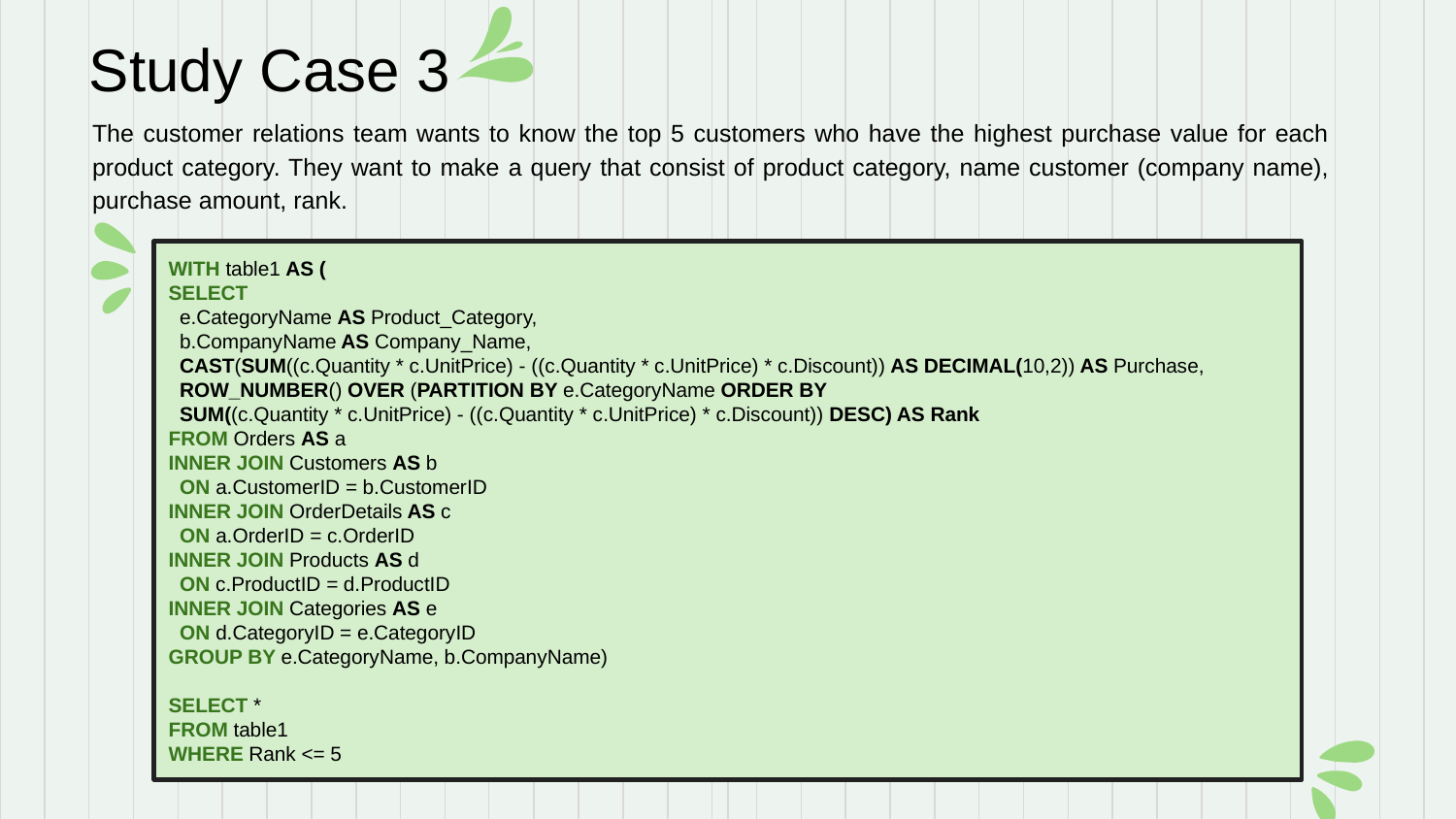

# Study Case 3
The customer relations team wants to know the top 5 customers who have the highest purchase value for each product category. They want to make a query that consist of product category, name customer (company name), purchase amount, rank.

WITH table1 AS (
SELECT
  e.CategoryName AS Product_Category,
  b.CompanyName AS Company_Name,
  CAST(SUM((c.Quantity * c.UnitPrice) - ((c.Quantity * c.UnitPrice) * c.Discount)) AS DECIMAL(10,2)) AS Purchase,
  ROW_NUMBER() OVER (PARTITION BY e.CategoryName ORDER BY
  SUM((c.Quantity * c.UnitPrice) - ((c.Quantity * c.UnitPrice) * c.Discount)) DESC) AS Rank
FROM Orders AS a
INNER JOIN Customers AS b
  ON a.CustomerID = b.CustomerID
INNER JOIN OrderDetails AS c
  ON a.OrderID = c.OrderID
INNER JOIN Products AS d
  ON c.ProductID = d.ProductID
INNER JOIN Categories AS e
  ON d.CategoryID = e.CategoryID
GROUP BY e.CategoryName, b.CompanyName)

SELECT *
FROM table1
WHERE Rank <= 5